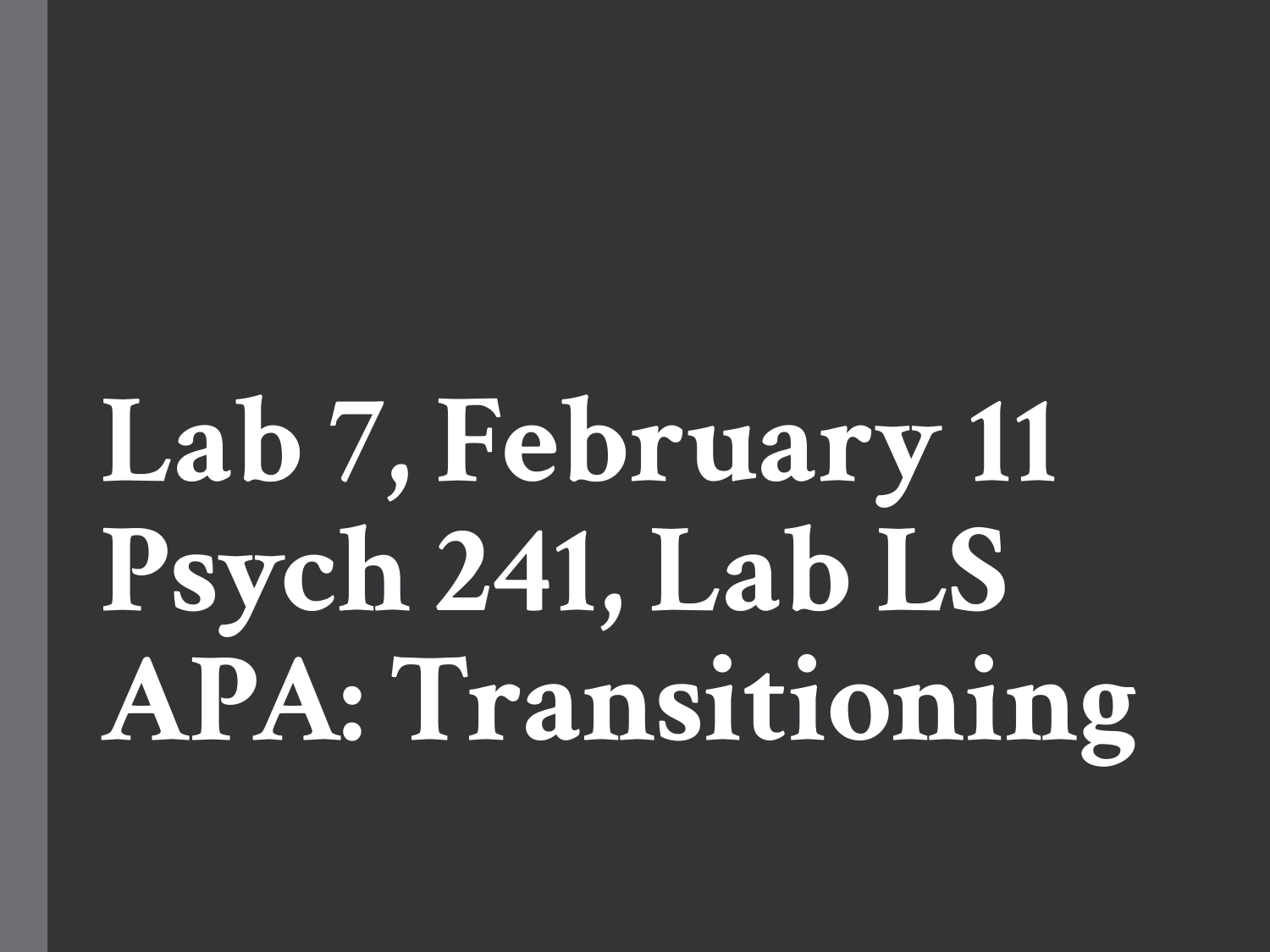

# Lab 7, February 11 Psych 241, Lab LS APA: Transitioning